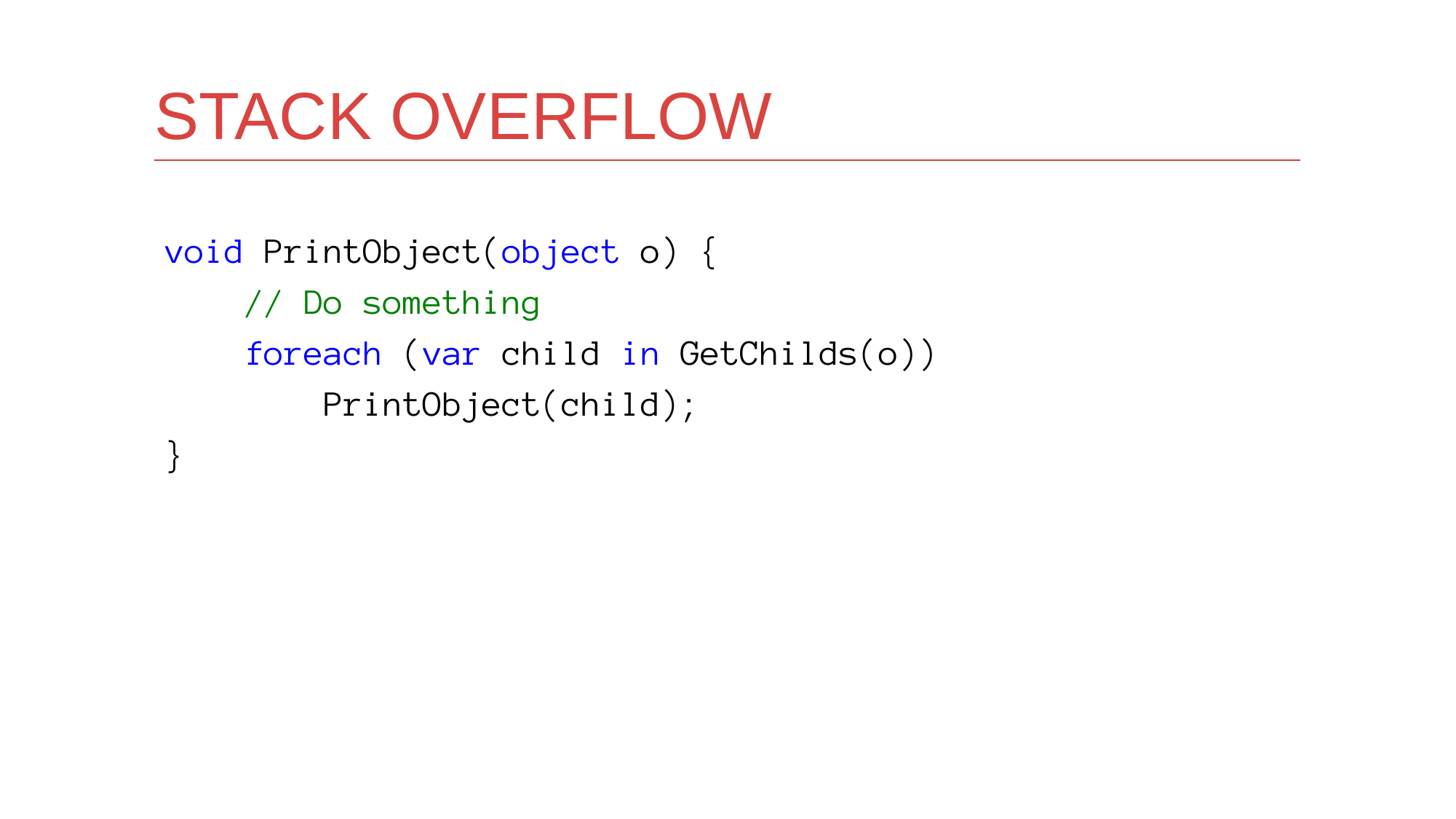

# StACK OVERFLOW

void PrintObject(object o) {
    // Do something
    foreach (var child in GetChilds(o))
        PrintObject(child);
}